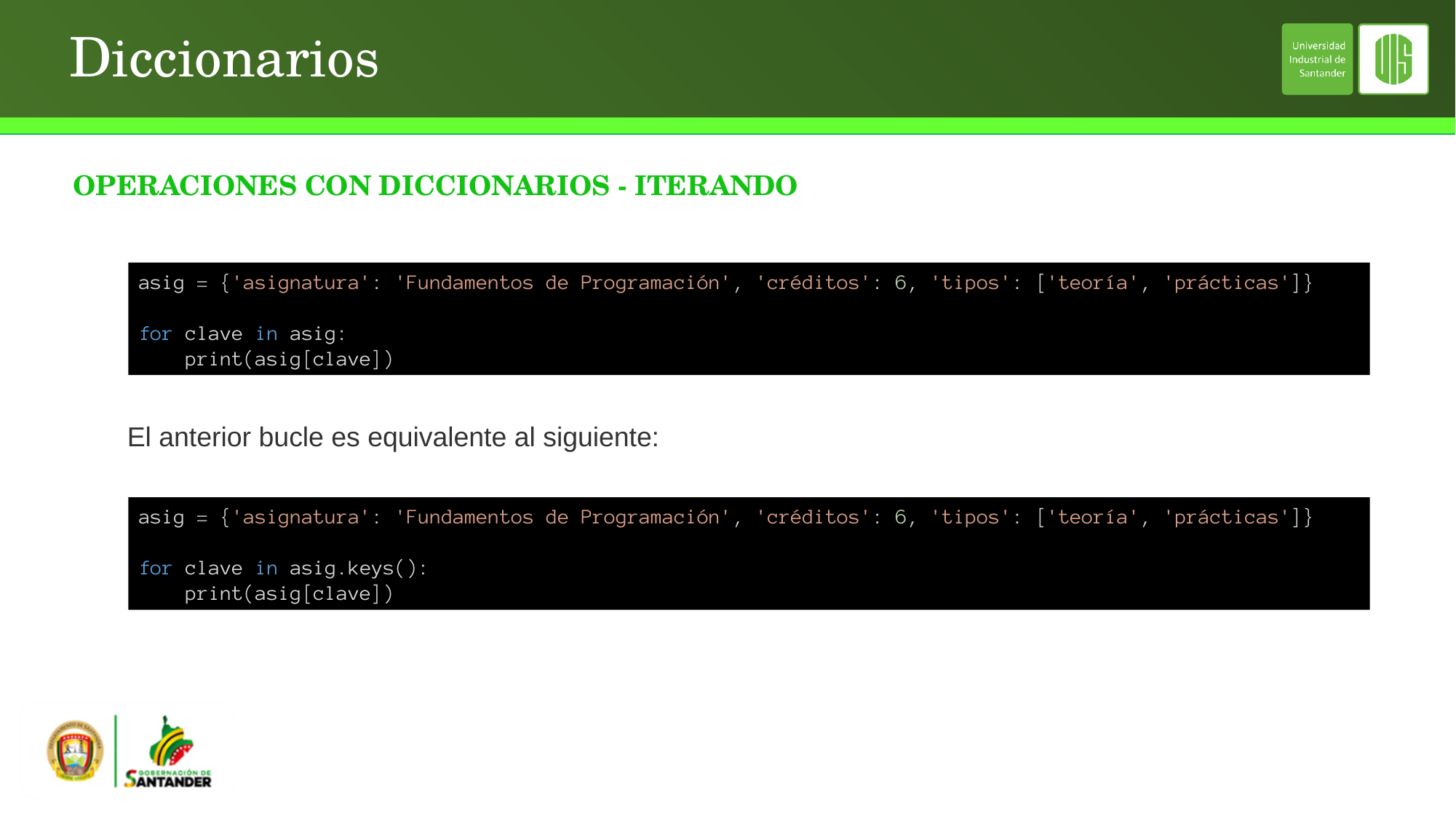

# Diccionarios
OPERACIONES CON DICCIONARIOS - ITERANDO
asig = {'asignatura': 'Fundamentos de Programación', 'créditos': 6, 'tipos': ['teoría', 'prácticas']}
for clave in asig:
    print(asig[clave])
El anterior bucle es equivalente al siguiente:
asig = {'asignatura': 'Fundamentos de Programación', 'créditos': 6, 'tipos': ['teoría', 'prácticas']}
for clave in asig.keys():
    print(asig[clave])